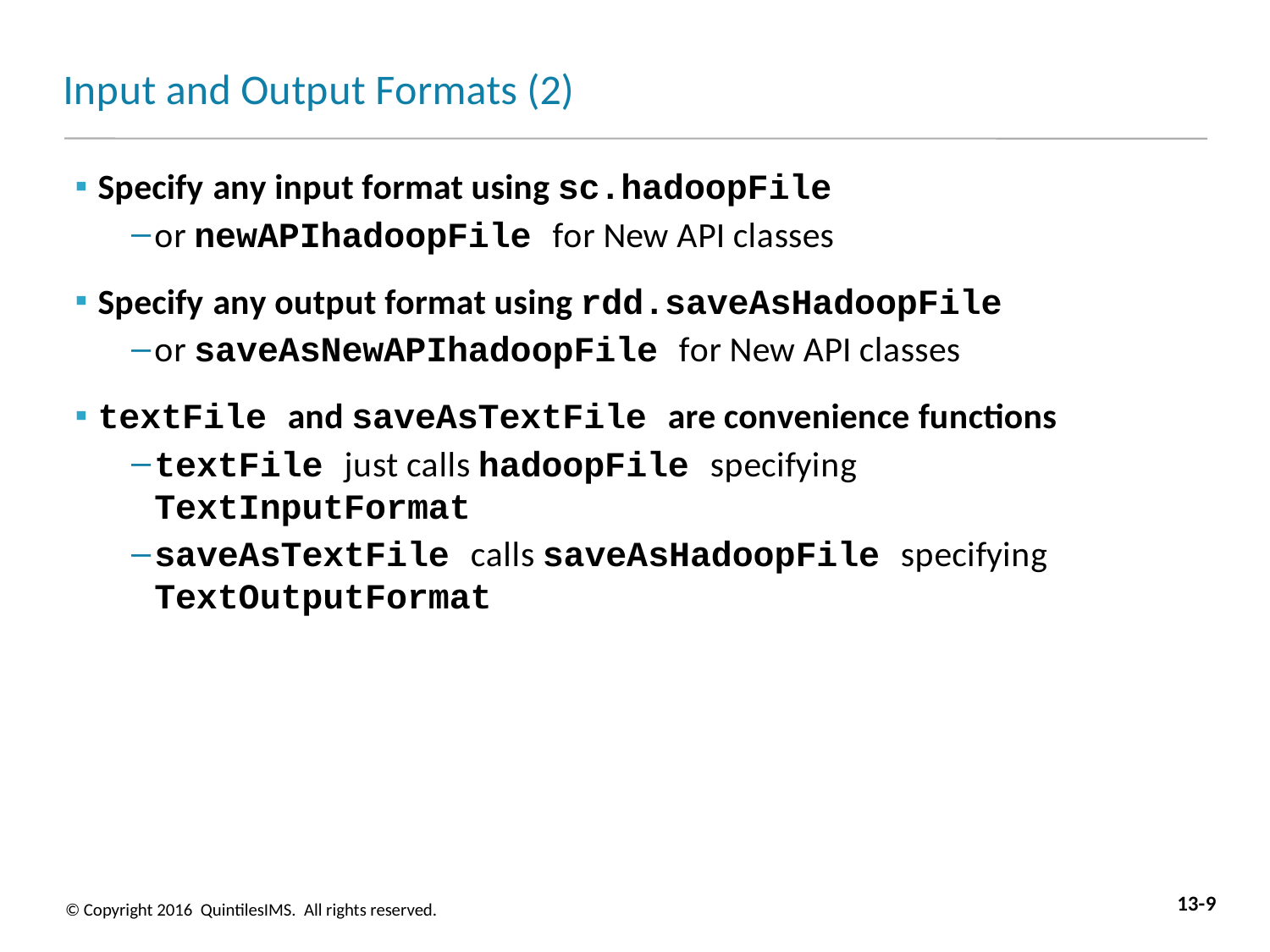

# Input and Output Formats (2)
Specify any input format using sc.hadoopFile
or newAPIhadoopFile for New API classes
Specify any output format using rdd.saveAsHadoopFile
or saveAsNewAPIhadoopFile for New API classes
textFile and saveAsTextFile are convenience functions
textFile just calls hadoopFile specifying TextInputFormat
saveAsTextFile calls saveAsHadoopFile specifying
TextOutputFormat
13-9
© Copyright 2016  QuintilesIMS.  All rights reserved.